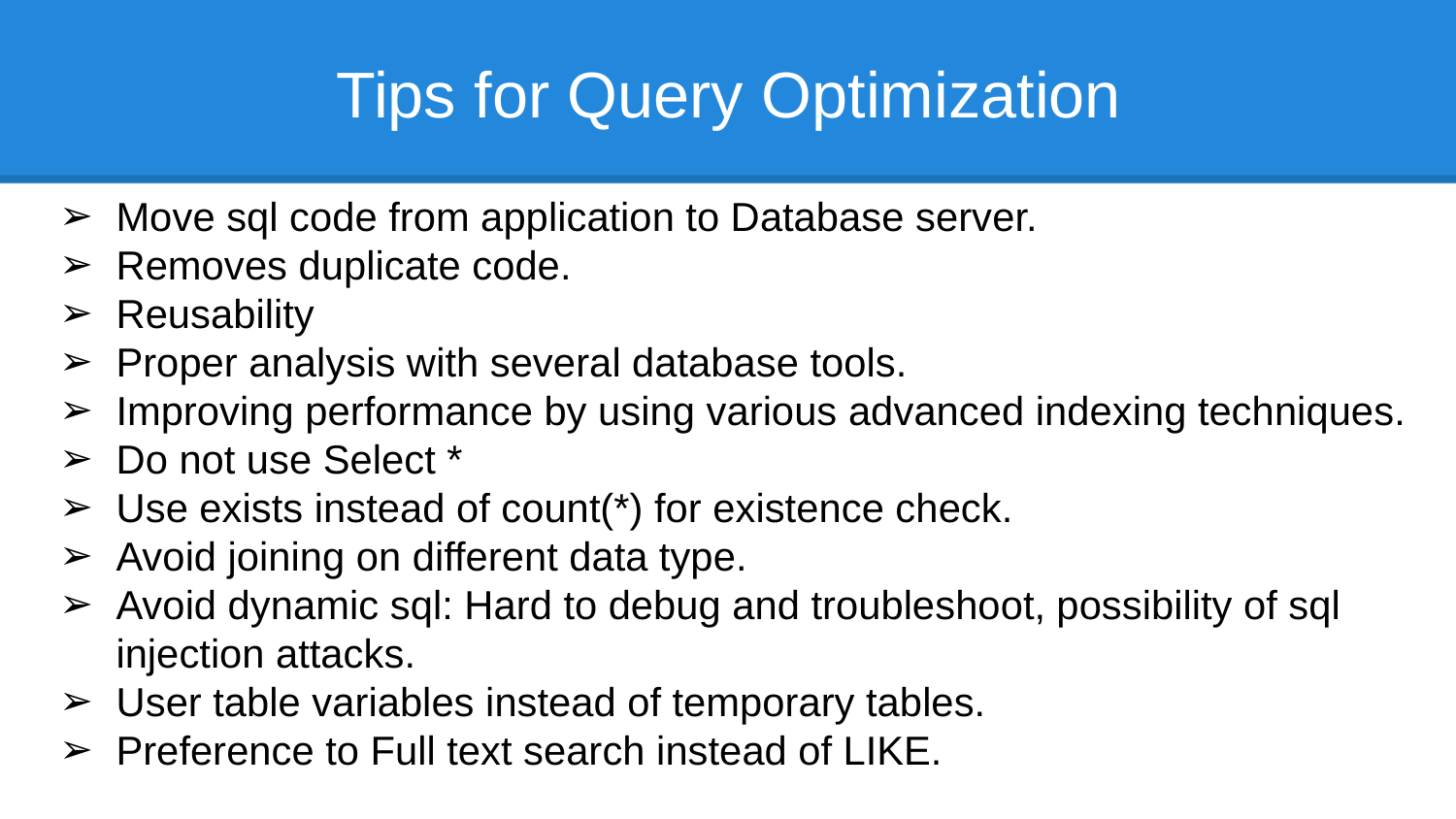

# Tips for Query Optimization
Move sql code from application to Database server.
Removes duplicate code.
Reusability
Proper analysis with several database tools.
Improving performance by using various advanced indexing techniques.
Do not use Select *
Use exists instead of count(*) for existence check.
Avoid joining on different data type.
Avoid dynamic sql: Hard to debug and troubleshoot, possibility of sql injection attacks.
User table variables instead of temporary tables.
Preference to Full text search instead of LIKE.